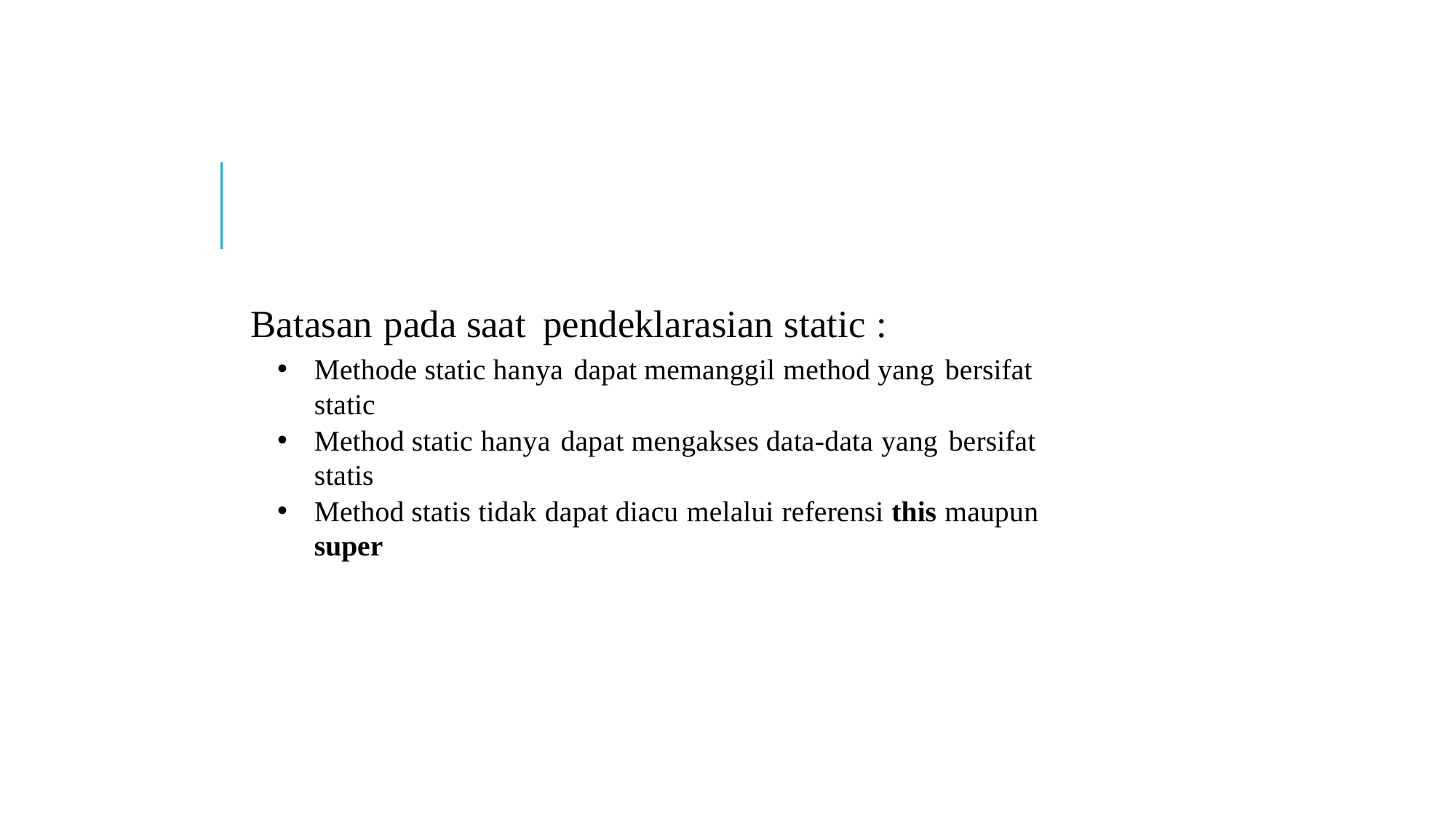

Batasan pada saat pendeklarasian static :
Methode static hanya dapat memanggil method yang bersifat static
Method static hanya dapat mengakses data-data yang bersifat statis
Method statis tidak dapat diacu melalui referensi this maupun super